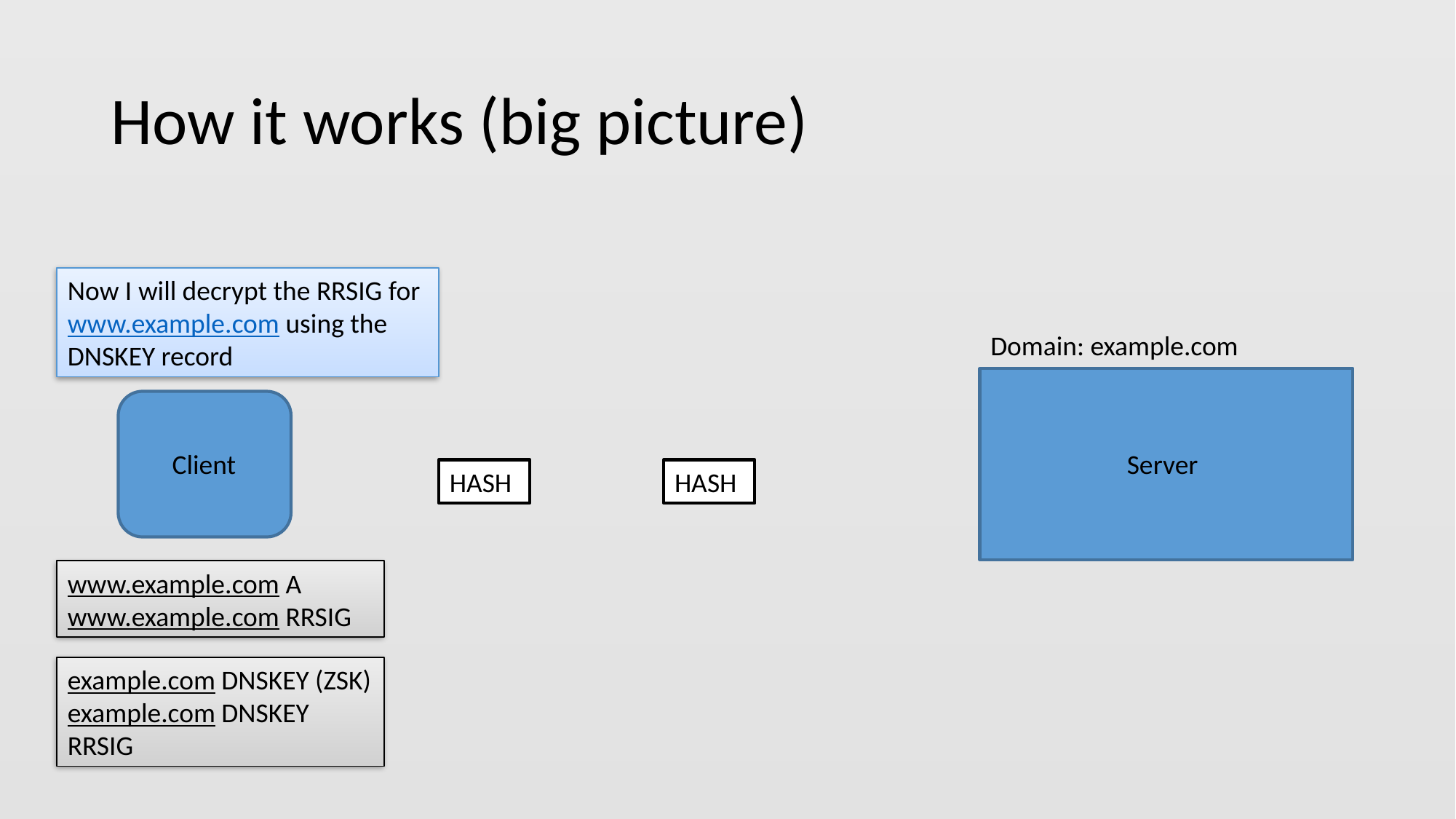

# How it works (big picture)
Now I will decrypt the RRSIG for www.example.com using the DNSKEY record
Domain: example.com

Client
Server
HASH
HASH
www.example.com A
www.example.com RRSIG
example.com DNSKEY (ZSK)
example.com DNSKEY RRSIG